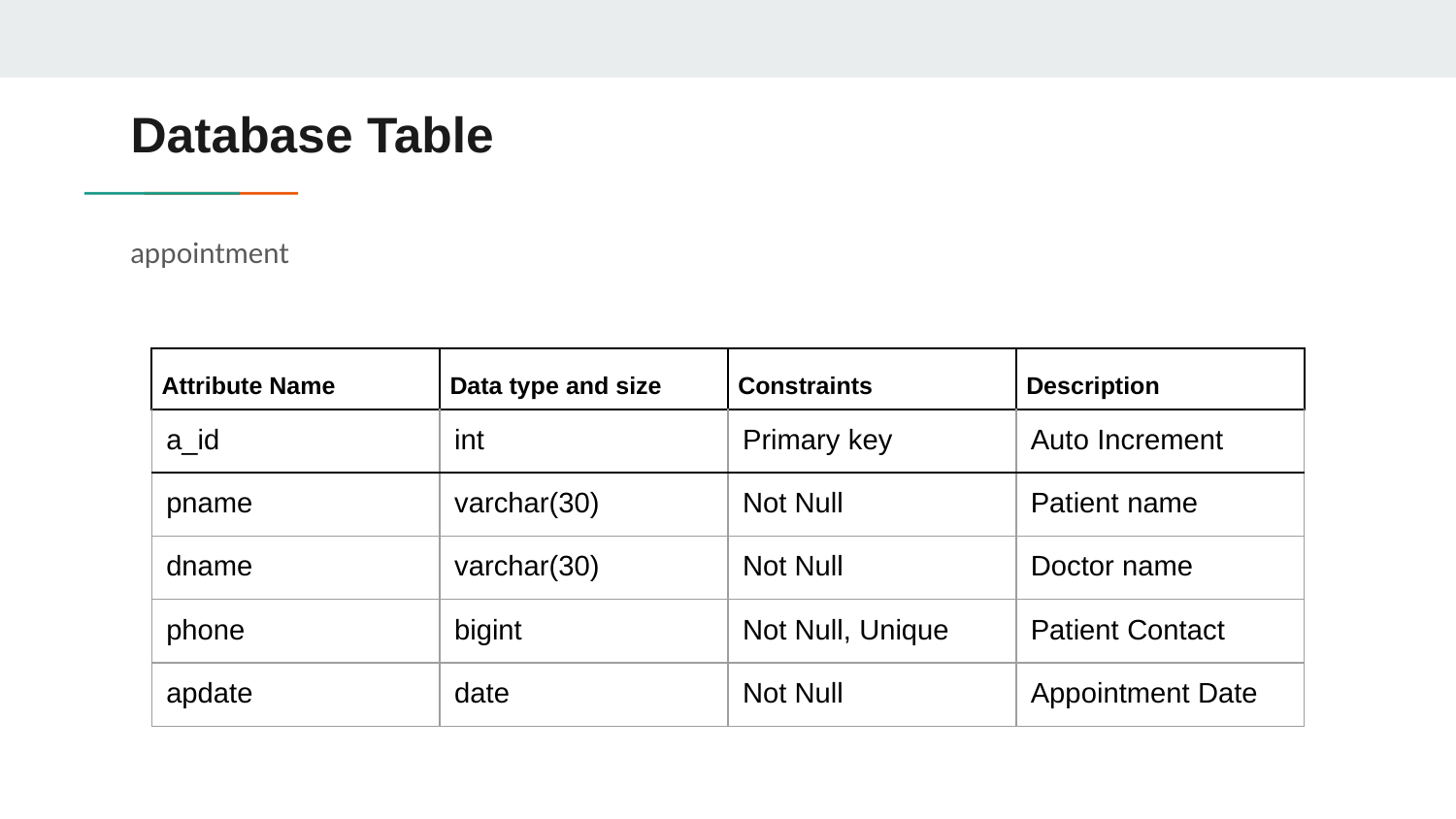

# Database Table
appointment
| Attribute Name | Data type and size | Constraints | Description |
| --- | --- | --- | --- |
| a\_id | int | Primary key | Auto Increment |
| pname | varchar(30) | Not Null | Patient name |
| dname | varchar(30) | Not Null | Doctor name |
| phone | bigint | Not Null, Unique | Patient Contact |
| apdate | date | Not Null | Appointment Date |